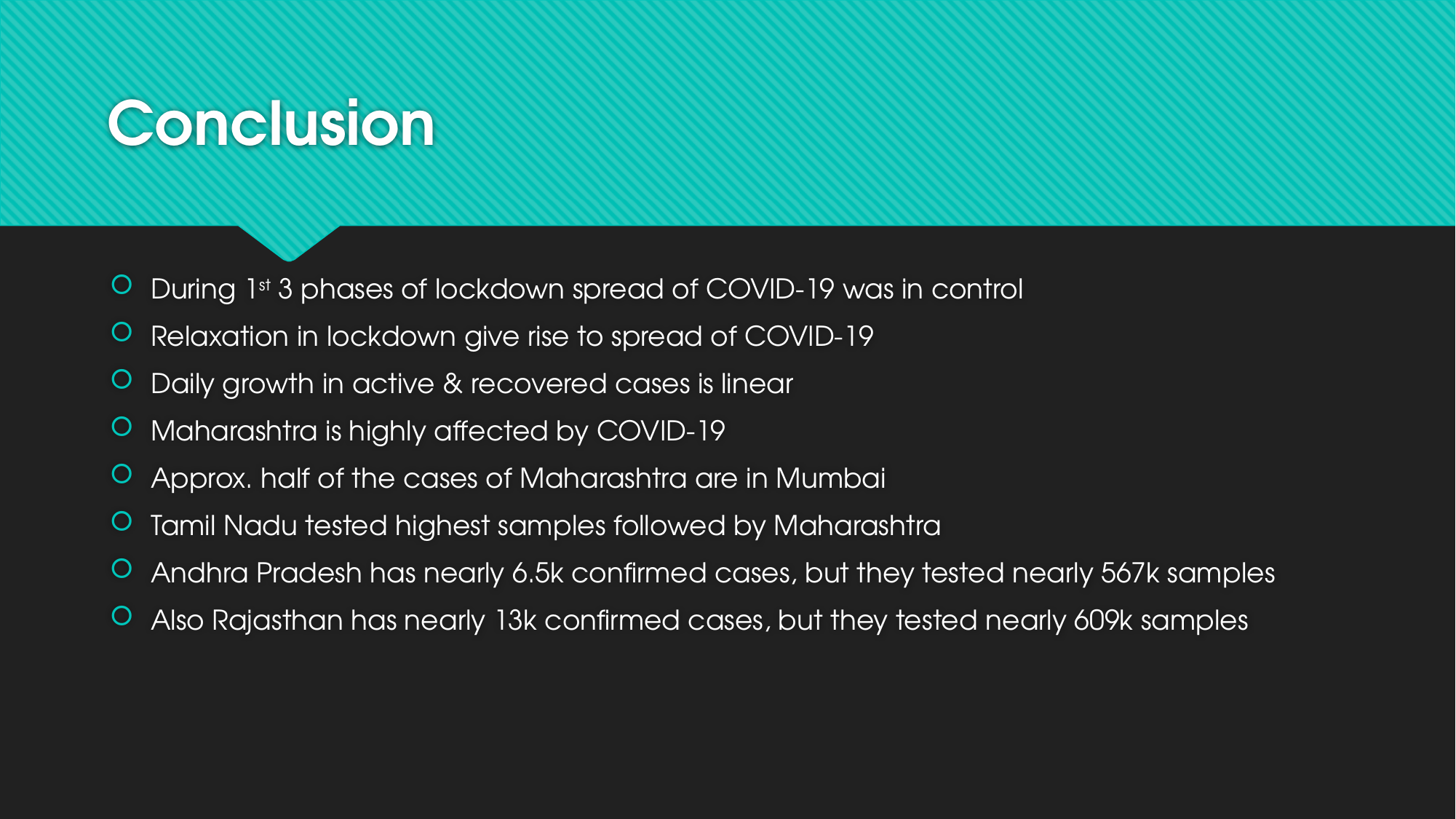

# Conclusion
During 1st 3 phases of lockdown spread of COVID-19 was in control
Relaxation in lockdown give rise to spread of COVID-19
Daily growth in active & recovered cases is linear
Maharashtra is highly affected by COVID-19
Approx. half of the cases of Maharashtra are in Mumbai
Tamil Nadu tested highest samples followed by Maharashtra
Andhra Pradesh has nearly 6.5k confirmed cases, but they tested nearly 567k samples
Also Rajasthan has nearly 13k confirmed cases, but they tested nearly 609k samples